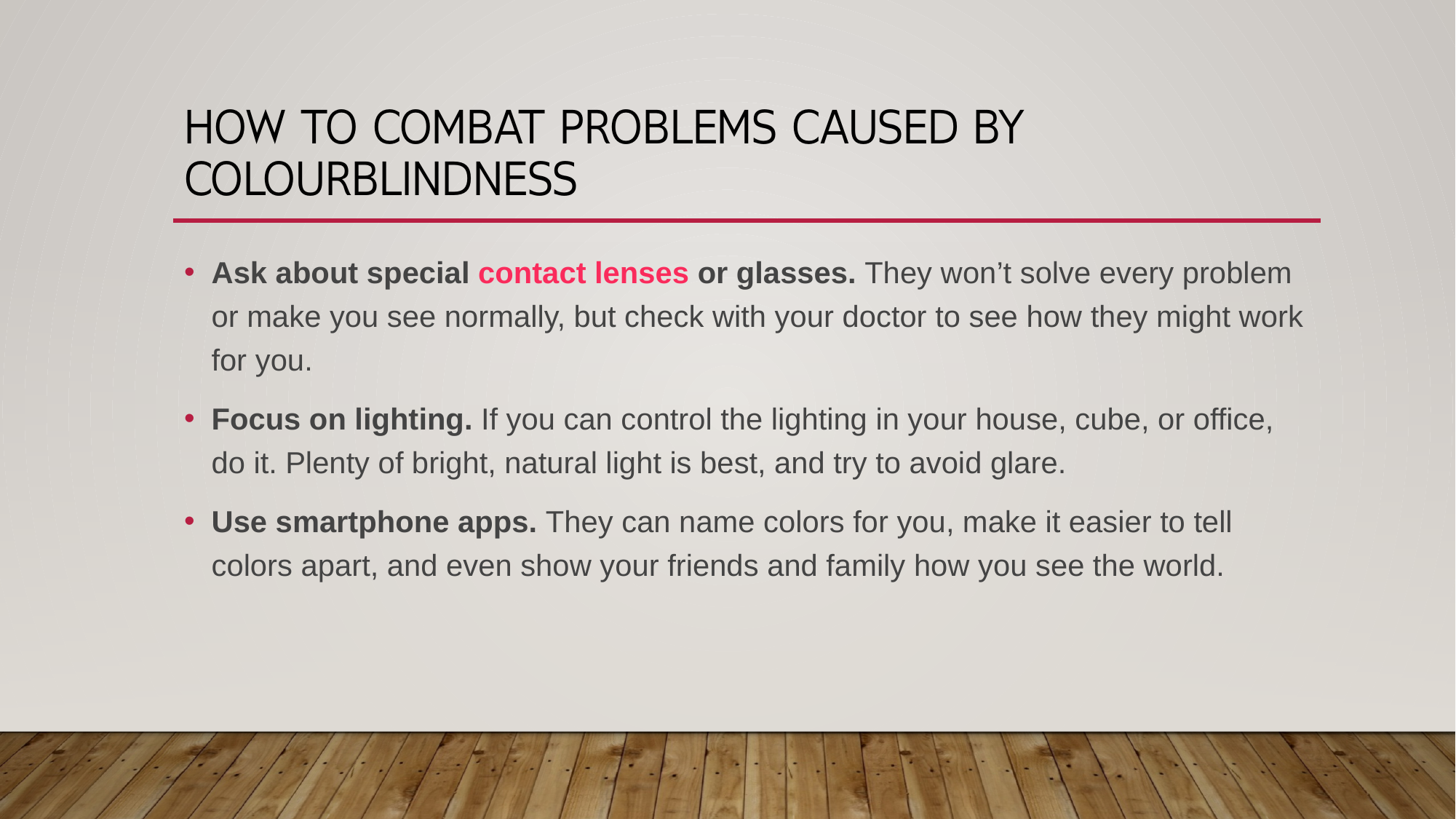

# How to combat problems caused by colourblindness
Ask about special contact lenses or glasses. They won’t solve every problem or make you see normally, but check with your doctor to see how they might work for you.
Focus on lighting. If you can control the lighting in your house, cube, or office, do it. Plenty of bright, natural light is best, and try to avoid glare.
Use smartphone apps. They can name colors for you, make it easier to tell colors apart, and even show your friends and family how you see the world.